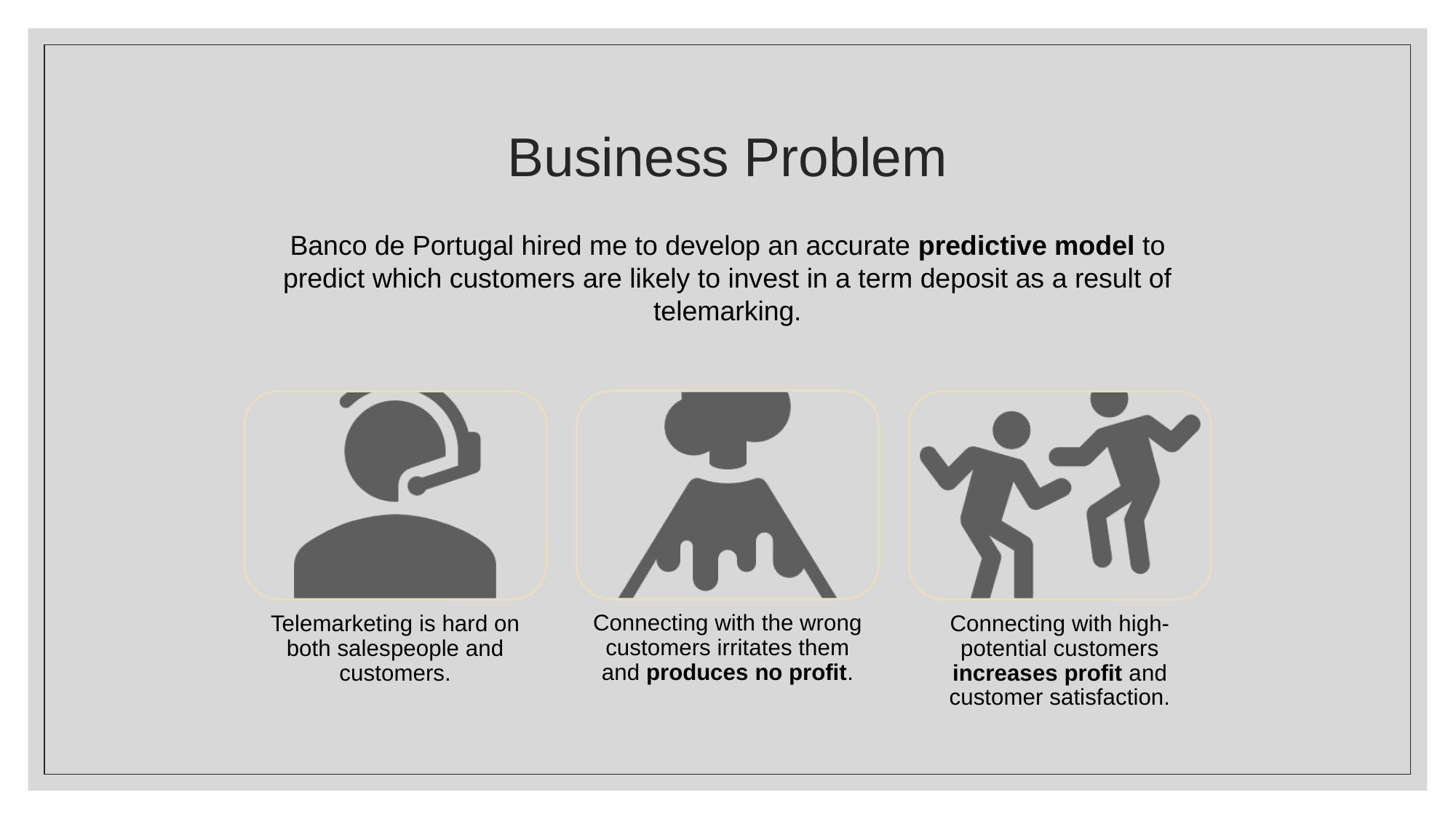

# Business Problem
Banco de Portugal hired me to develop an accurate predictive model to predict which customers are likely to invest in a term deposit as a result of telemarking.
Telemarketing is hard on both salespeople and customers.
Connecting with the wrong customers irritates them and produces no profit.
Connecting with high-potential customers increases profit and customer satisfaction.